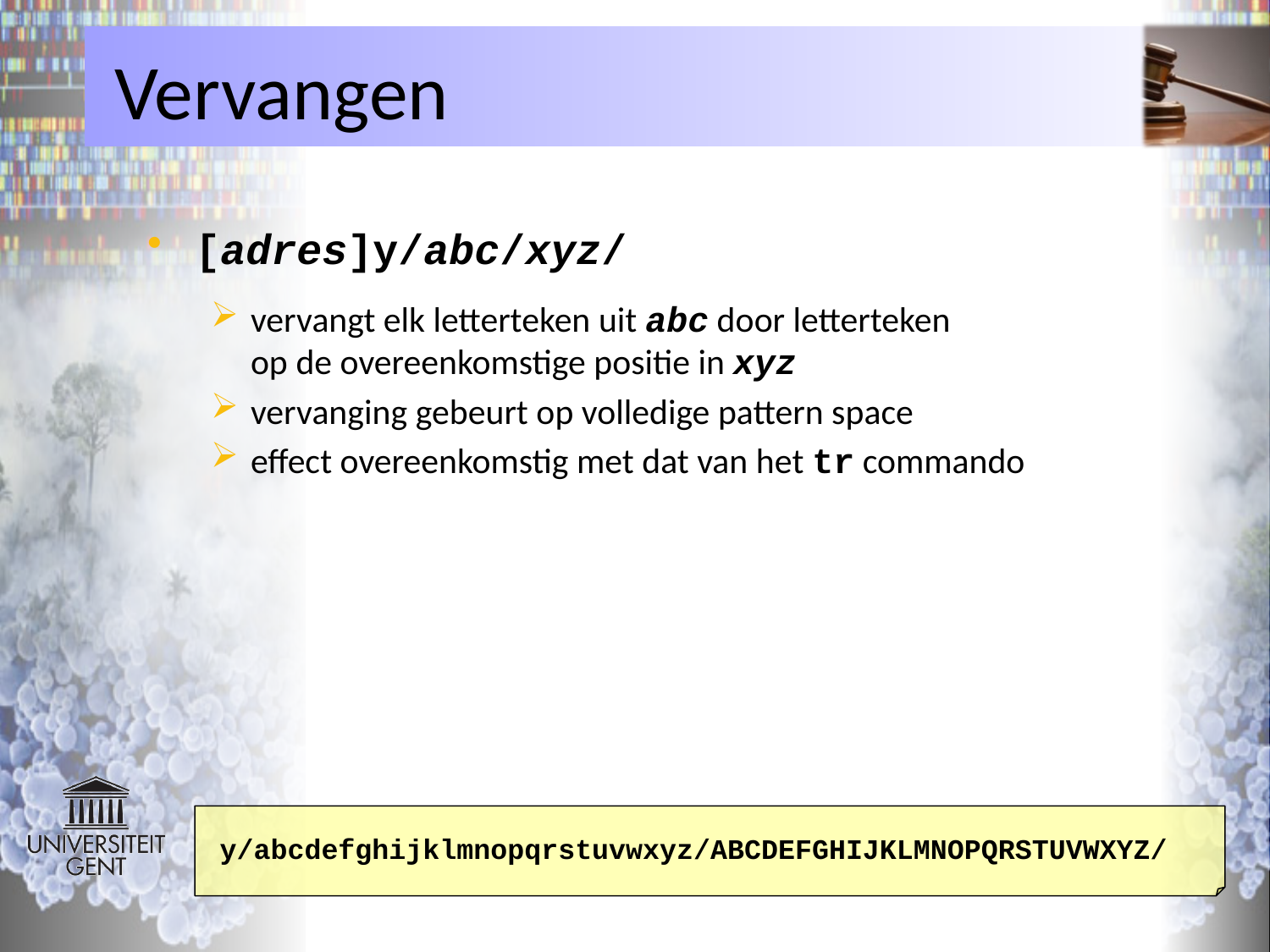

# Vervangen
[adres]y/abc/xyz/
vervangt elk letterteken uit abc door letterteken
op de overeenkomstige positie in xyz
vervanging gebeurt op volledige pattern space
effect overeenkomstig met dat van het tr commando
y/abcdefghijklmnopqrstuvwxyz/ABCDEFGHIJKLMNOPQRSTUVWXYZ/